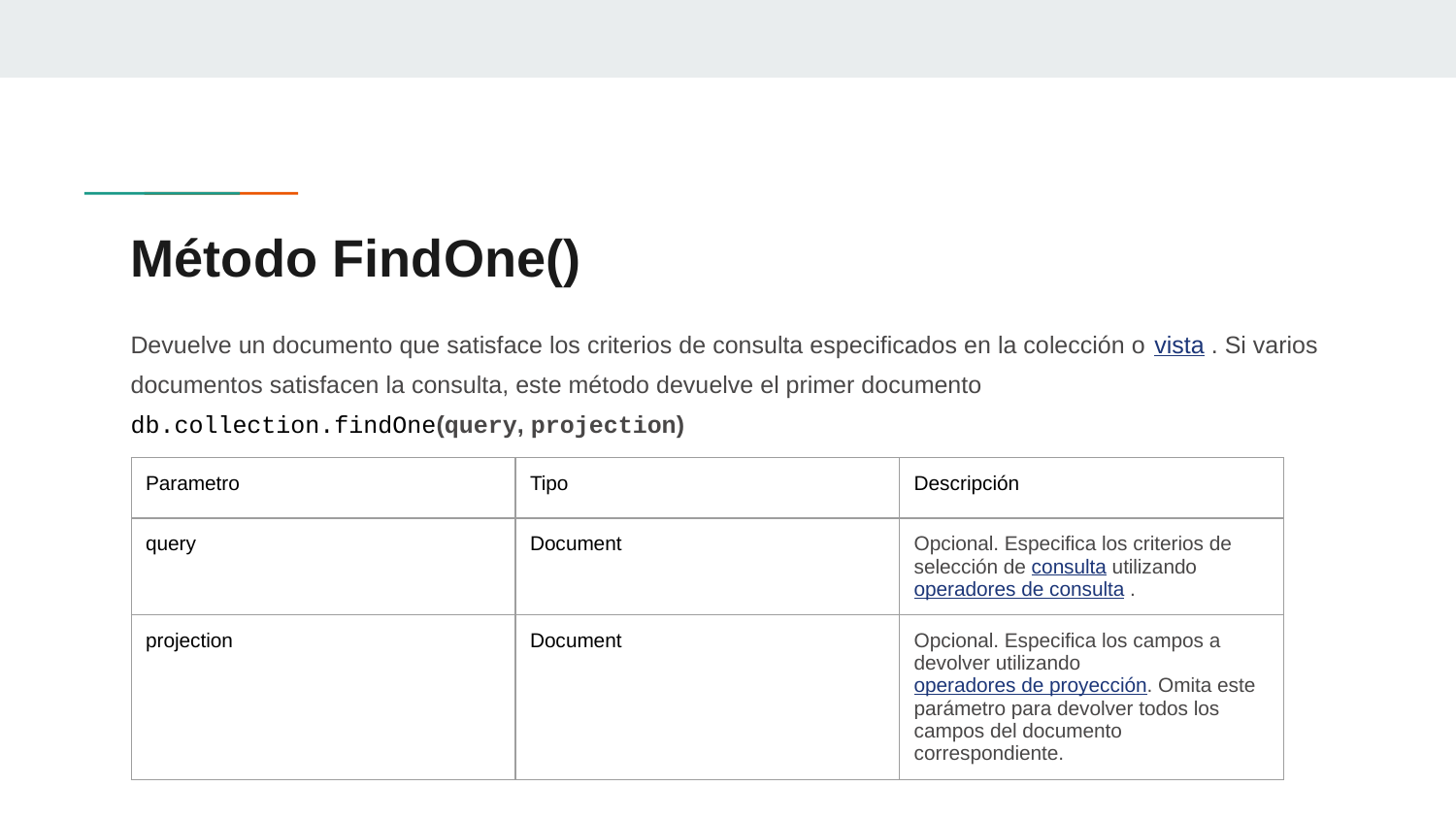

# Método FindOne()
Devuelve un documento que satisface los criterios de consulta especificados en la colección o vista . Si varios documentos satisfacen la consulta, este método devuelve el primer documento
db.collection.findOne(query, projection)

| Parametro | Tipo | Descripción |
| --- | --- | --- |
| query | Document | Opcional. Especifica los criterios de selección de consulta utilizando operadores de consulta . |
| projection | Document | Opcional. Especifica los campos a devolver utilizando operadores de proyección. Omita este parámetro para devolver todos los campos del documento correspondiente. |